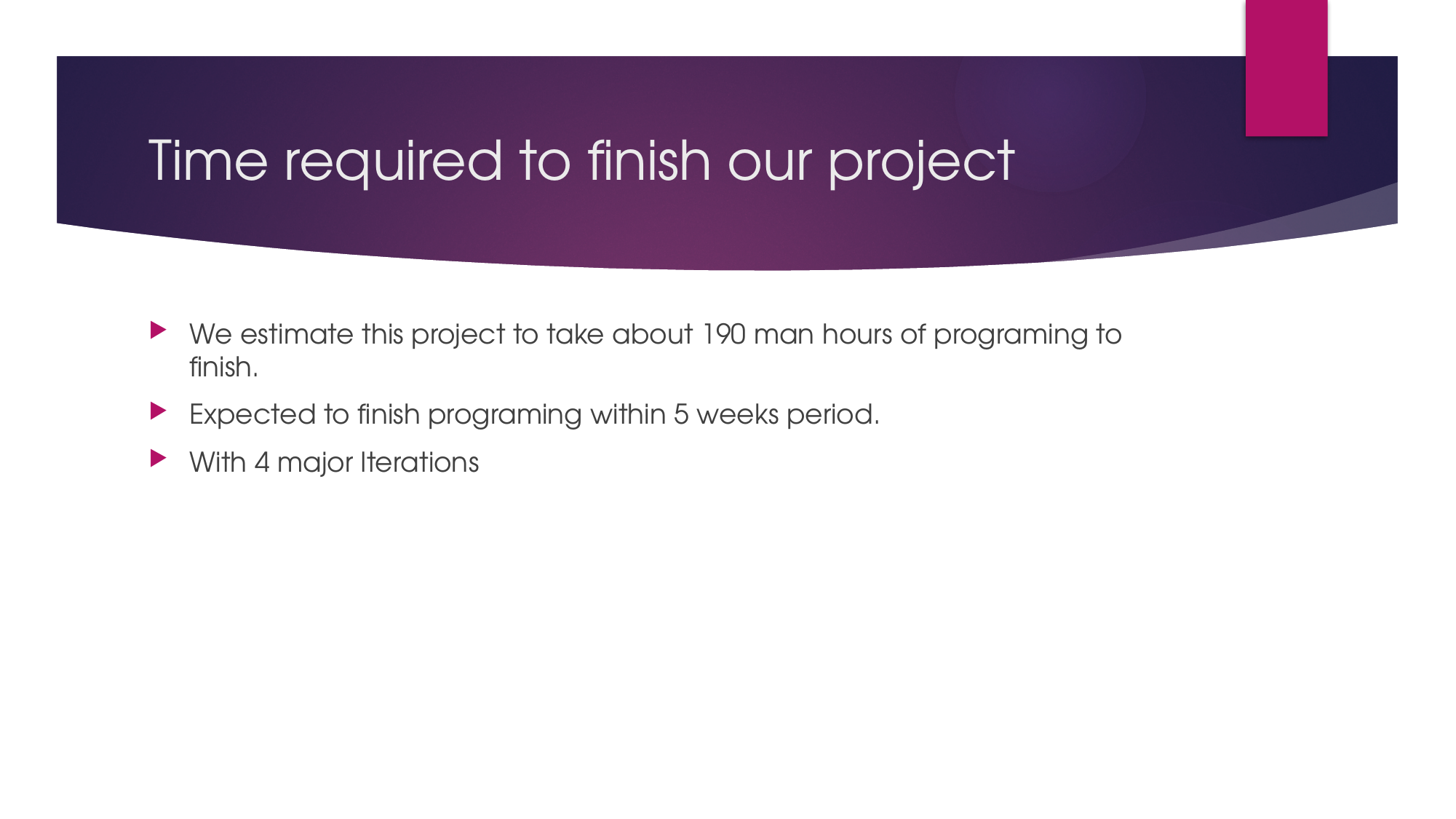

# Time required to finish our project
We estimate this project to take about 190 man hours of programing to finish.
Expected to finish programing within 5 weeks period.
With 4 major Iterations